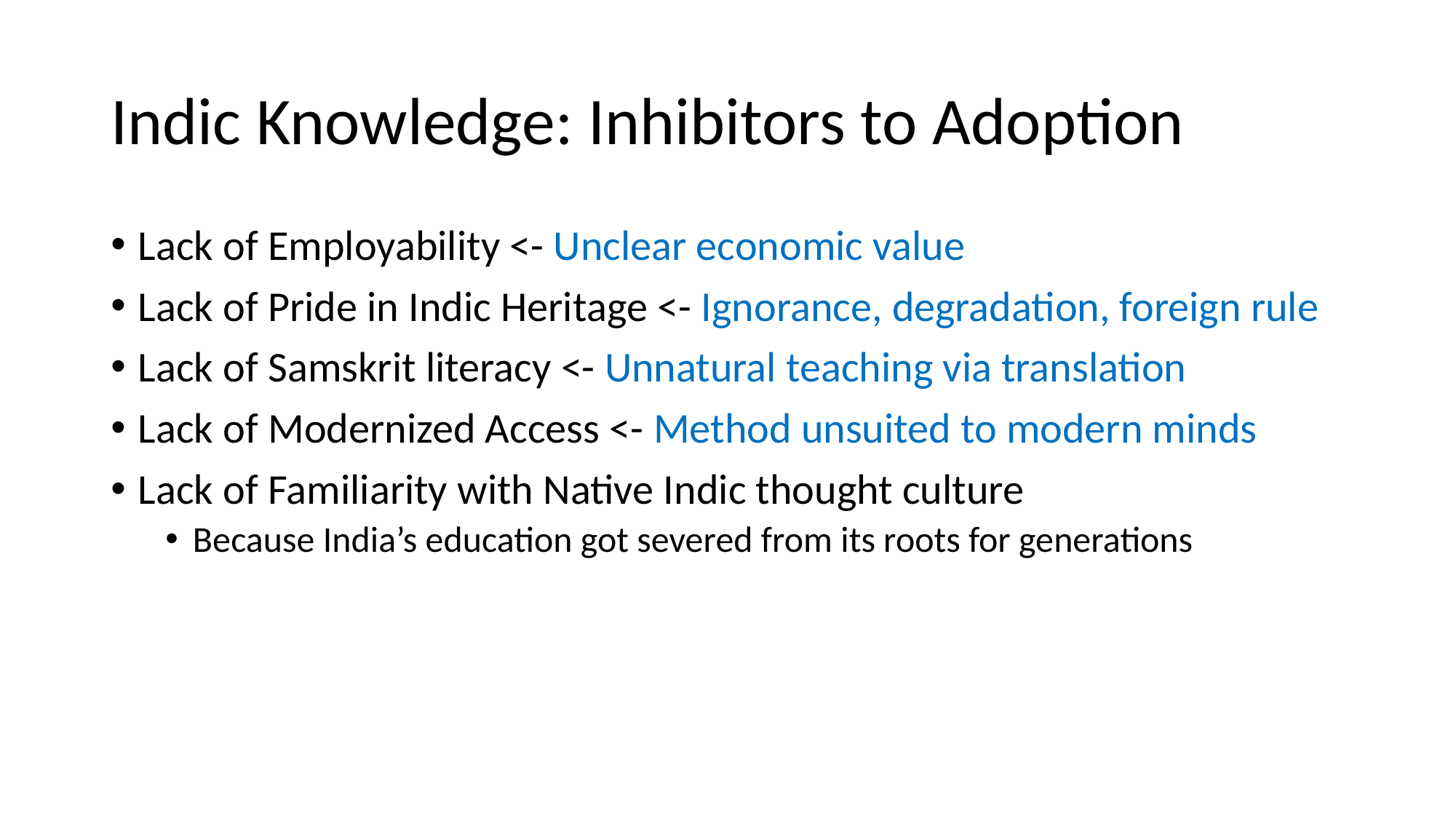

# Indic Knowledge: Inhibitors to Adoption
Lack of Employability <- Unclear economic value
Lack of Pride in Indic Heritage <- Ignorance, degradation, foreign rule
Lack of Samskrit literacy <- Unnatural teaching via translation
Lack of Modernized Access <- Method unsuited to modern minds
Lack of Familiarity with Native Indic thought culture
Because India’s education got severed from its roots for generations